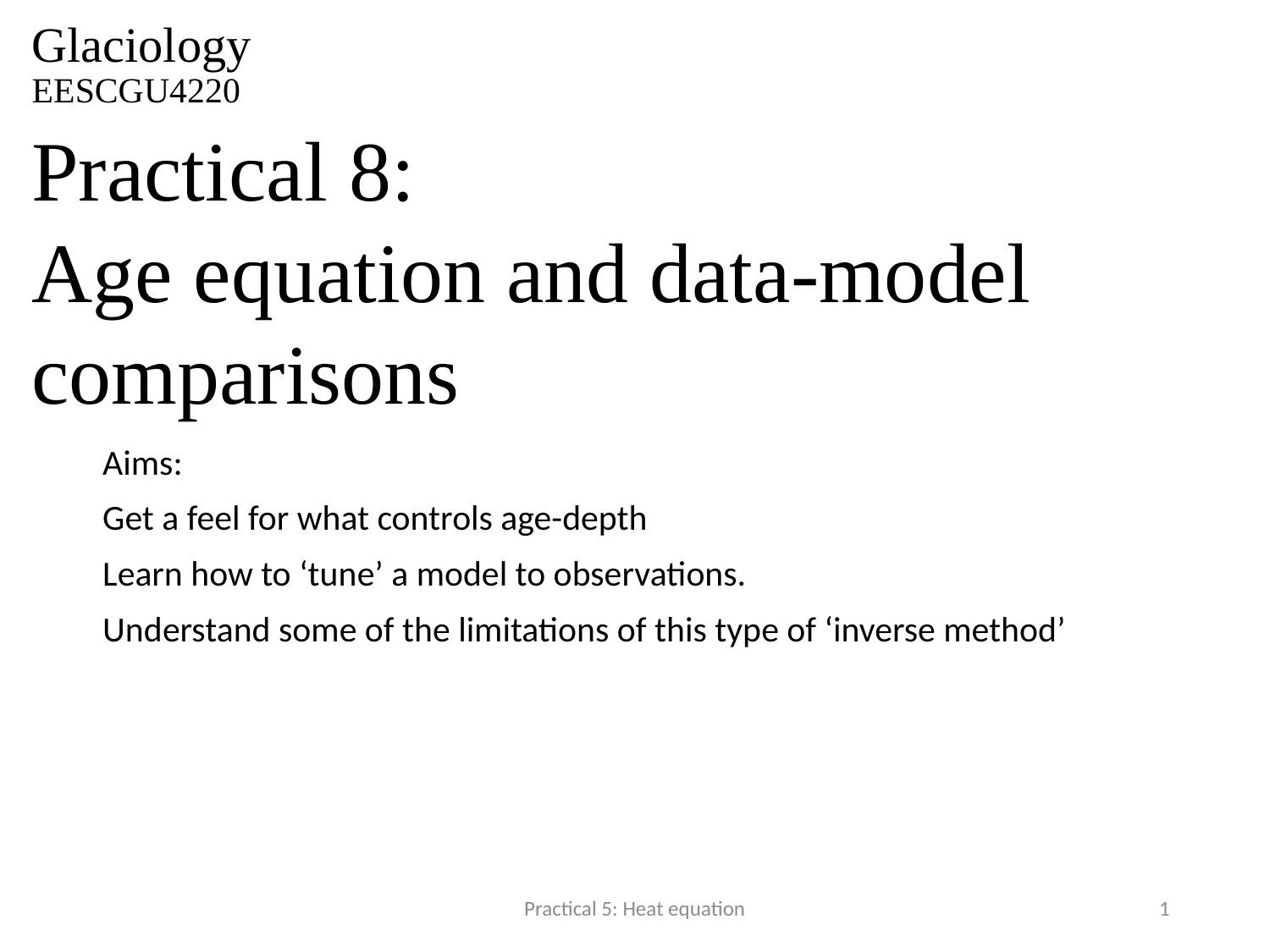

Glaciology
EESCGU4220
Practical 8:
Age equation and data-model comparisons
Aims:
Get a feel for what controls age-depth
Learn how to ‘tune’ a model to observations.
Understand some of the limitations of this type of ‘inverse method’

Practical 5: Heat equation
1